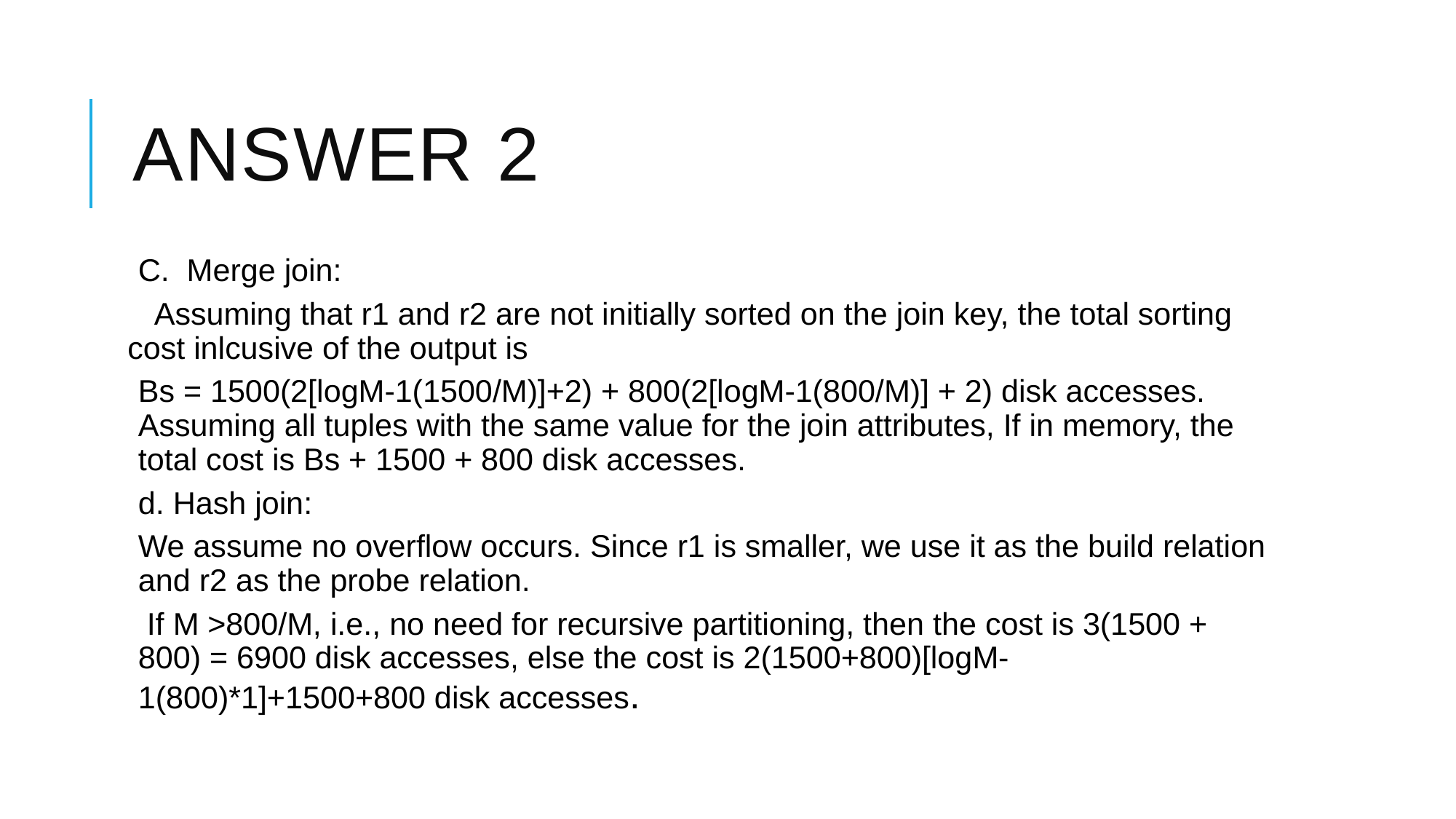

# Answer 2
C.  Merge join:
   Assuming that r1 and r2 are not initially sorted on the join key, the total sorting      cost inlcusive of the output is
Bs = 1500(2[logM-1(1500/M)]+2) + 800(2[logM-1(800/M)] + 2) disk accesses. Assuming all tuples with the same value for the join attributes, If in memory, the total cost is Bs + 1500 + 800 disk accesses.
d. Hash join:
We assume no overflow occurs. Since r1 is smaller, we use it as the build relation and r2 as the probe relation.
 If M >800/M, i.e., no need for recursive partitioning, then the cost is 3(1500 + 800) = 6900 disk accesses, else the cost is 2(1500+800)[logM-1(800)*1]+1500+800 disk accesses.